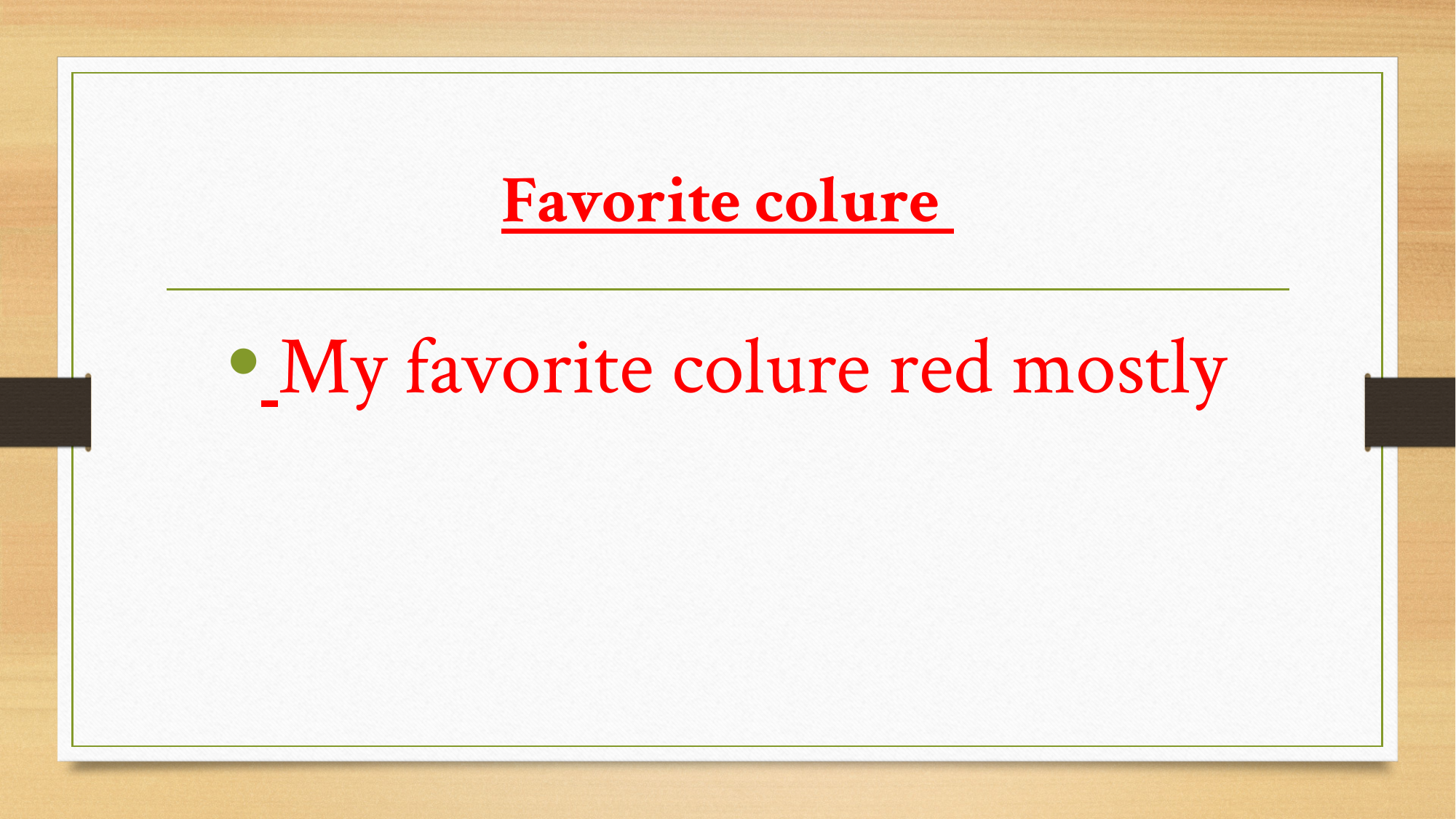

# Favorite colure
 My favorite colure red mostly